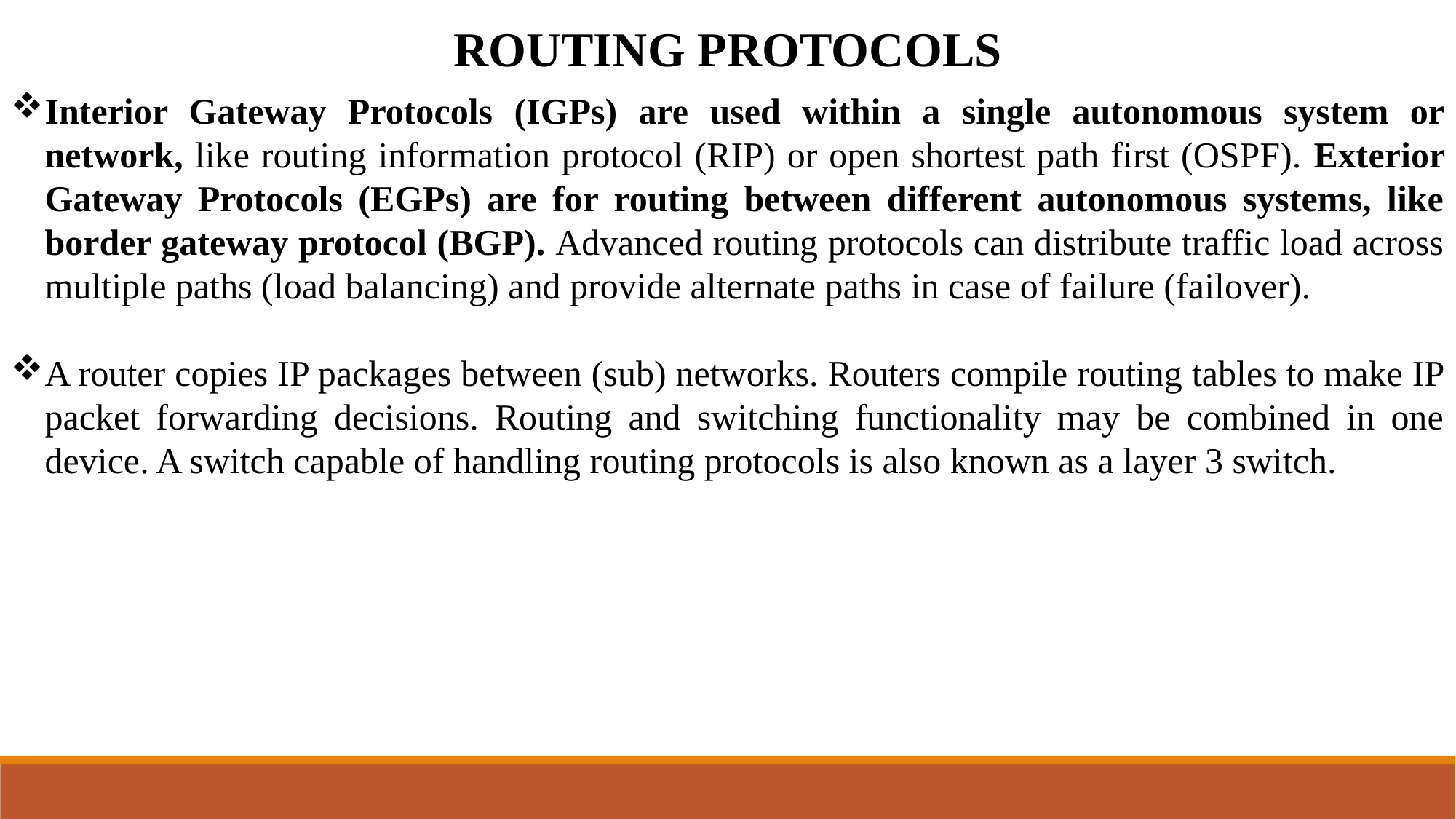

ROUTING PROTOCOLS

Interior Gateway Protocols (IGPs) are used within a single autonomous system or network, like routing information protocol (RIP) or open shortest path first (OSPF). Exterior Gateway Protocols (EGPs) are for routing between different autonomous systems, like border gateway protocol (BGP). Advanced routing protocols can distribute traffic load across multiple paths (load balancing) and provide alternate paths in case of failure (failover).

A router copies IP packages between (sub) networks. Routers compile routing tables to make IP packet forwarding decisions. Routing and switching functionality may be combined in one device. A switch capable of handling routing protocols is also known as a layer 3 switch.